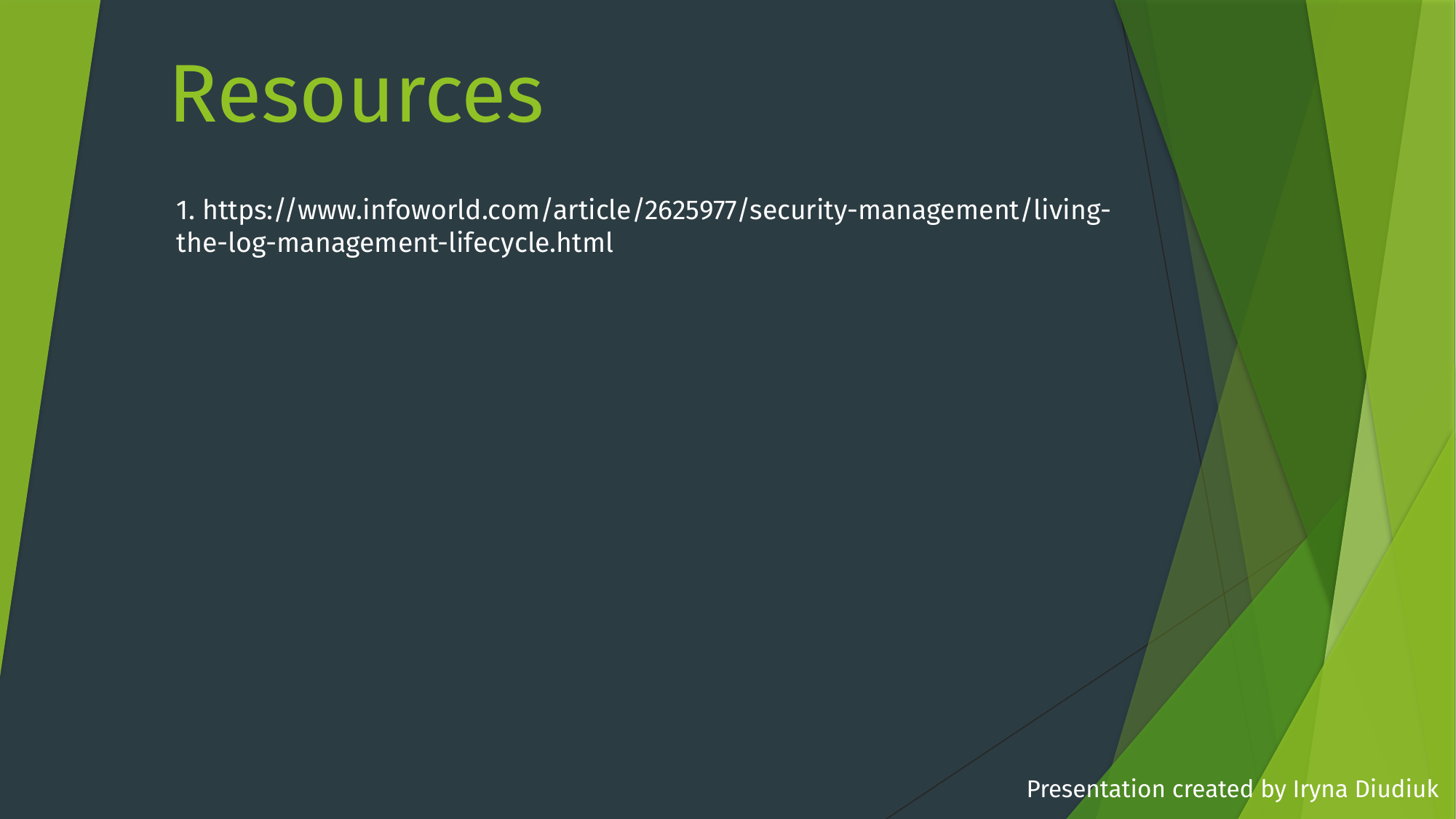

# Resources
1. https://www.infoworld.com/article/2625977/security-management/living-the-log-management-lifecycle.html
Presentation created by Iryna Diudiuk